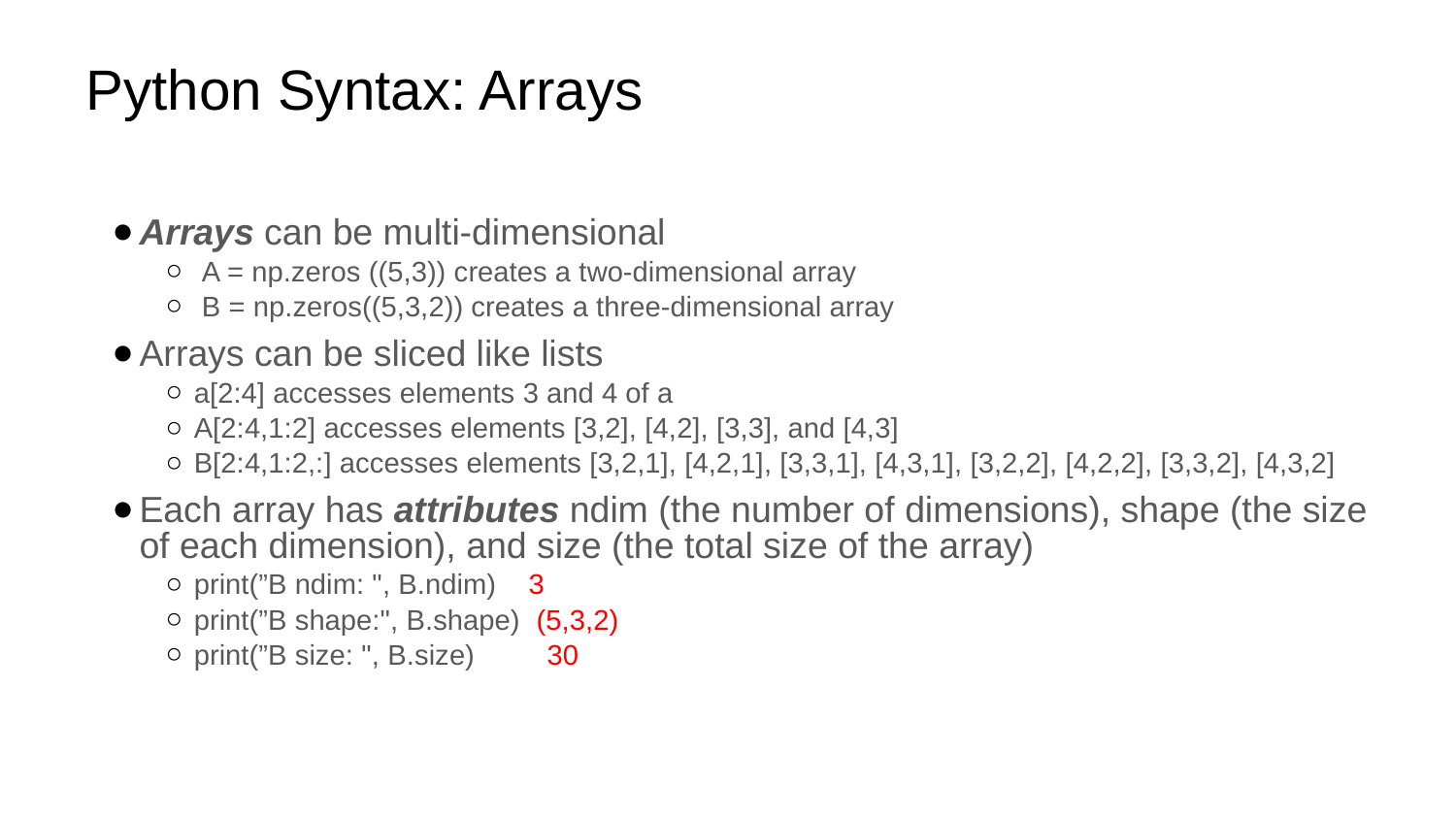

# Python Syntax: Arrays
Arrays can be multi-dimensional
 A = np.zeros ((5,3)) creates a two-dimensional array
 B = np.zeros((5,3,2)) creates a three-dimensional array
Arrays can be sliced like lists
a[2:4] accesses elements 3 and 4 of a
A[2:4,1:2] accesses elements [3,2], [4,2], [3,3], and [4,3]
B[2:4,1:2,:] accesses elements [3,2,1], [4,2,1], [3,3,1], [4,3,1], [3,2,2], [4,2,2], [3,3,2], [4,3,2]
Each array has attributes ndim (the number of dimensions), shape (the size of each dimension), and size (the total size of the array)
print(”B ndim: ", B.ndim)    3
print(”B shape:", B.shape)  (5,3,2)
print(”B size: ", B.size)         30